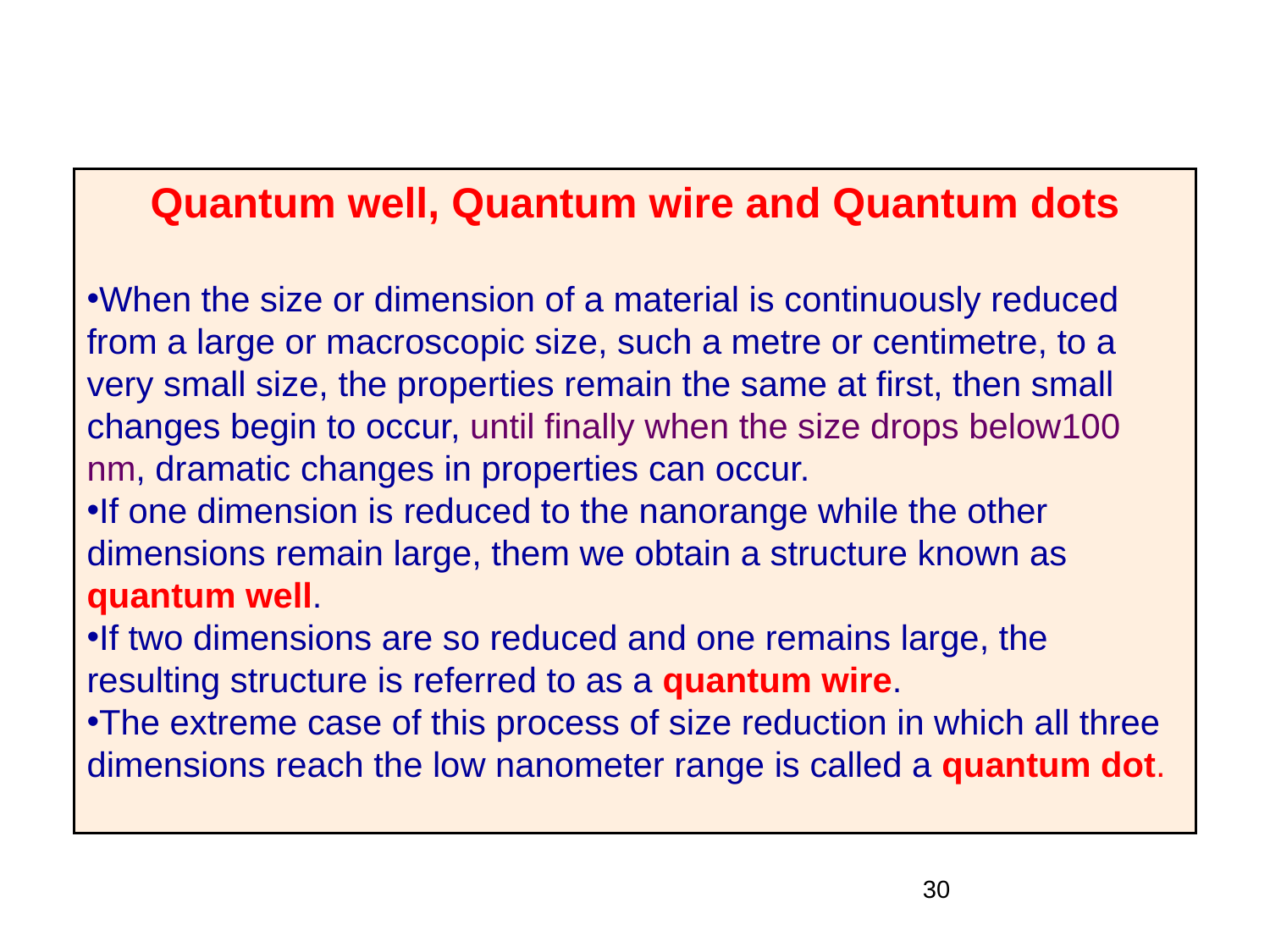

Quantum well, Quantum wire and Quantum dots

When the size or dimension of a material is continuously reduced from a large or macroscopic size, such a metre or centimetre, to a very small size, the properties remain the same at first, then small changes begin to occur, until finally when the size drops below100 nm, dramatic changes in properties can occur.
If one dimension is reduced to the nanorange while the other dimensions remain large, them we obtain a structure known as quantum well.
If two dimensions are so reduced and one remains large, the resulting structure is referred to as a quantum wire.
The extreme case of this process of size reduction in which all three dimensions reach the low nanometer range is called a quantum dot.

30